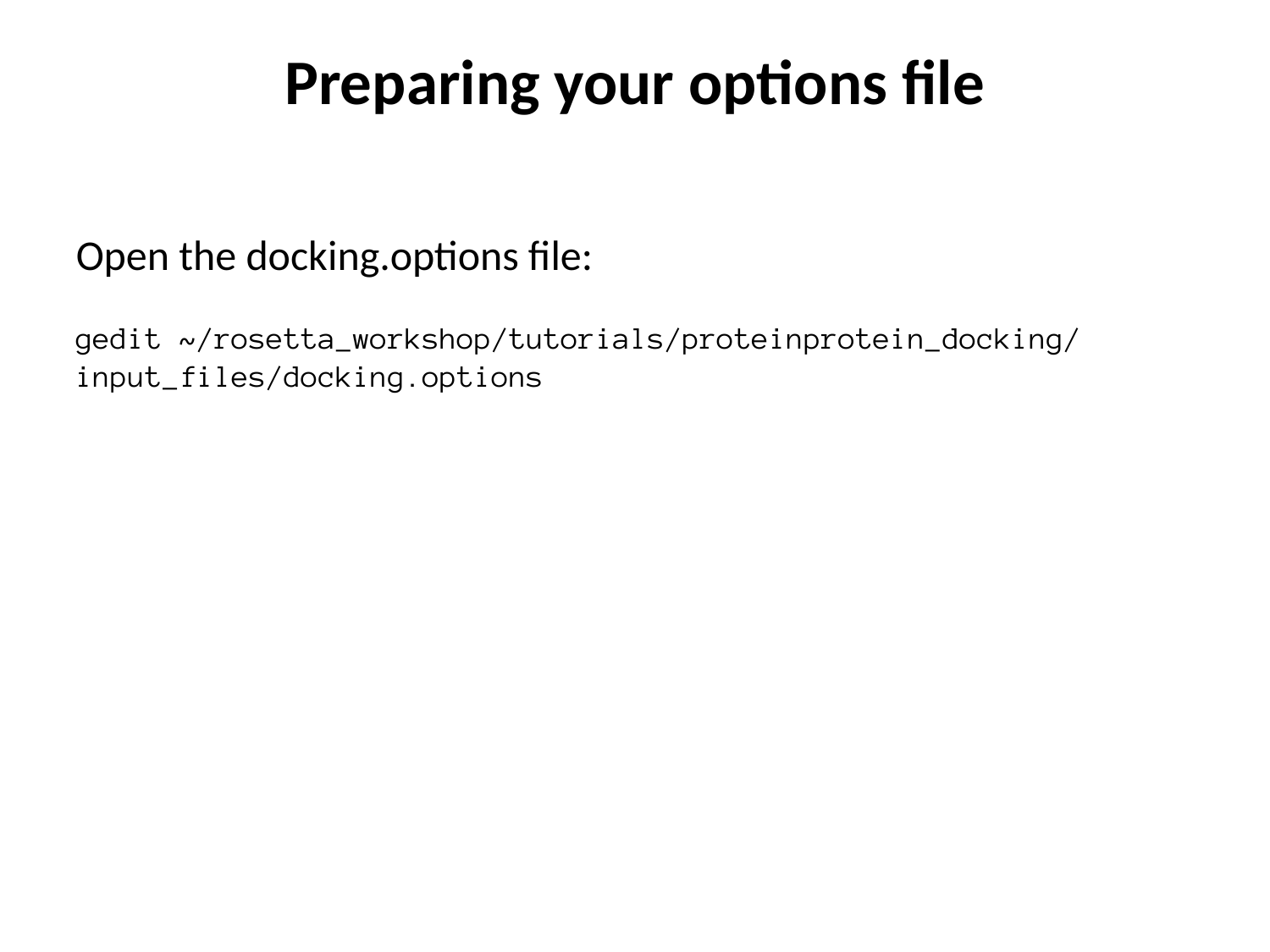

Preparing your options file
Open the docking.options file:

gedit ~/rosetta_workshop/tutorials/proteinprotein_docking/
input_files/docking.options